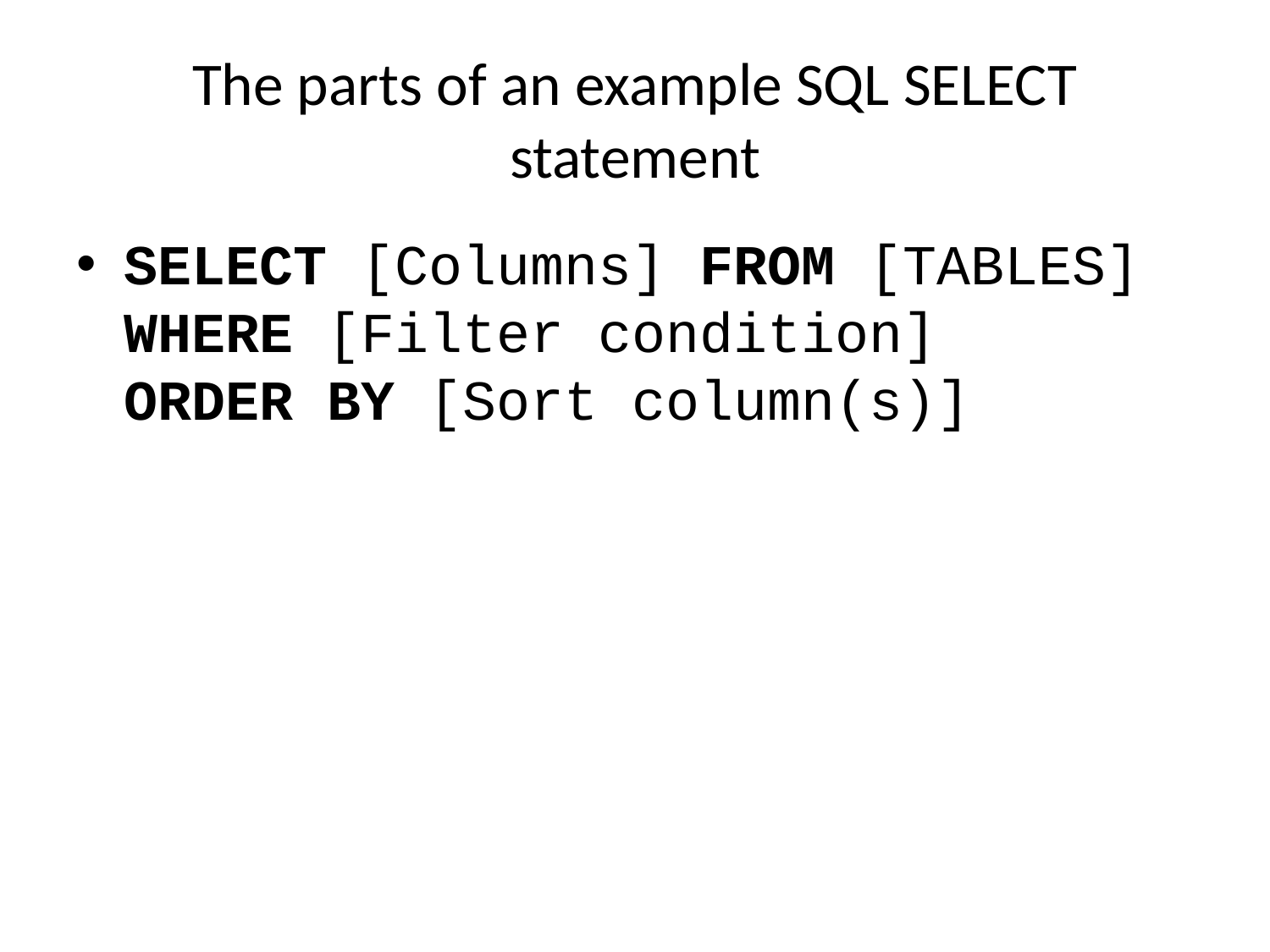

# The parts of an example SQL SELECT statement
SELECT [Columns] FROM [TABLES]
WHERE [Filter condition]
ORDER BY [Sort column(s)]

51